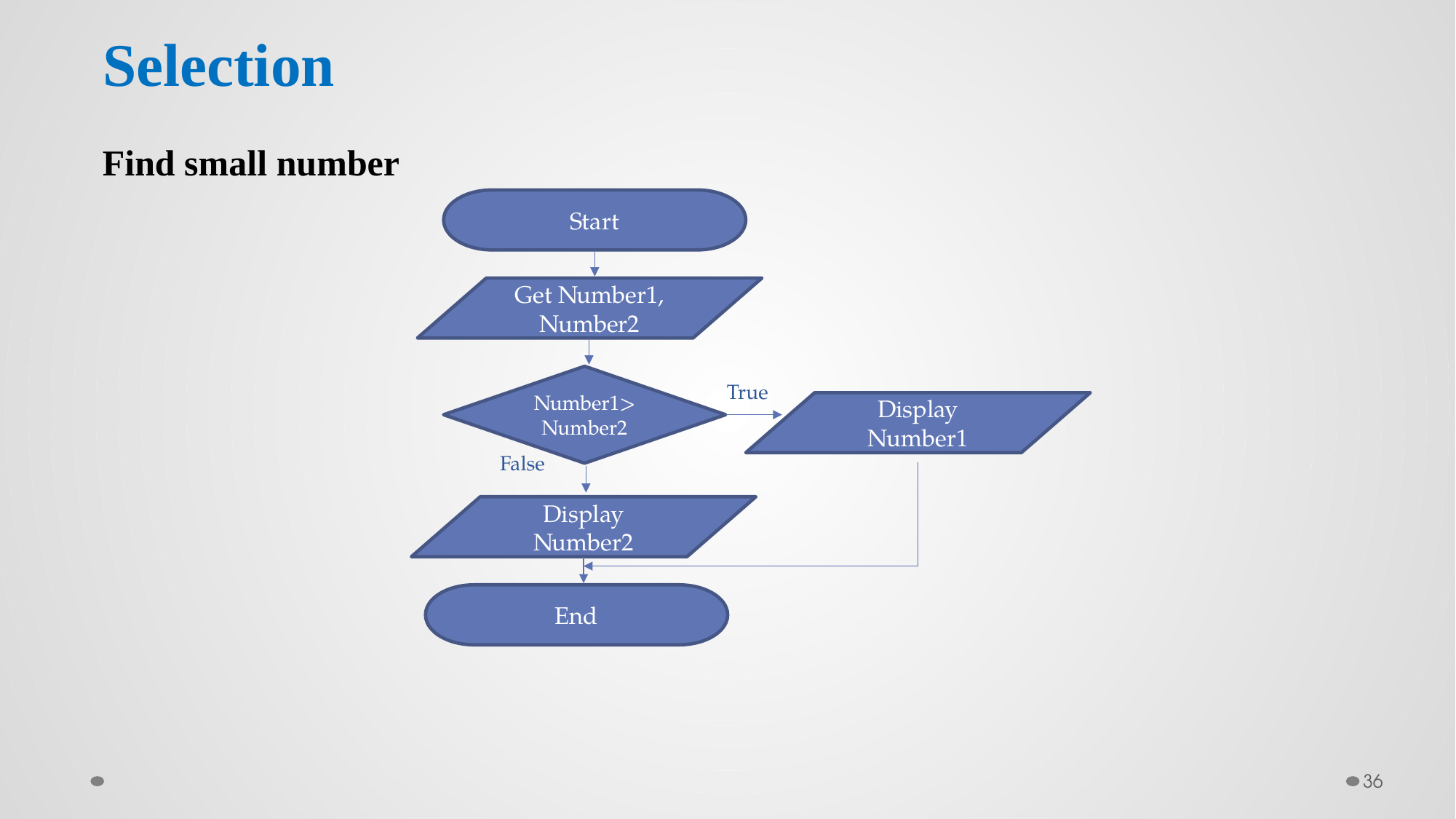

# Selection
Find small number
Start
Get Number1, Number2
Number1> Number2

Display Number1

Display Number2
End
True
False
36